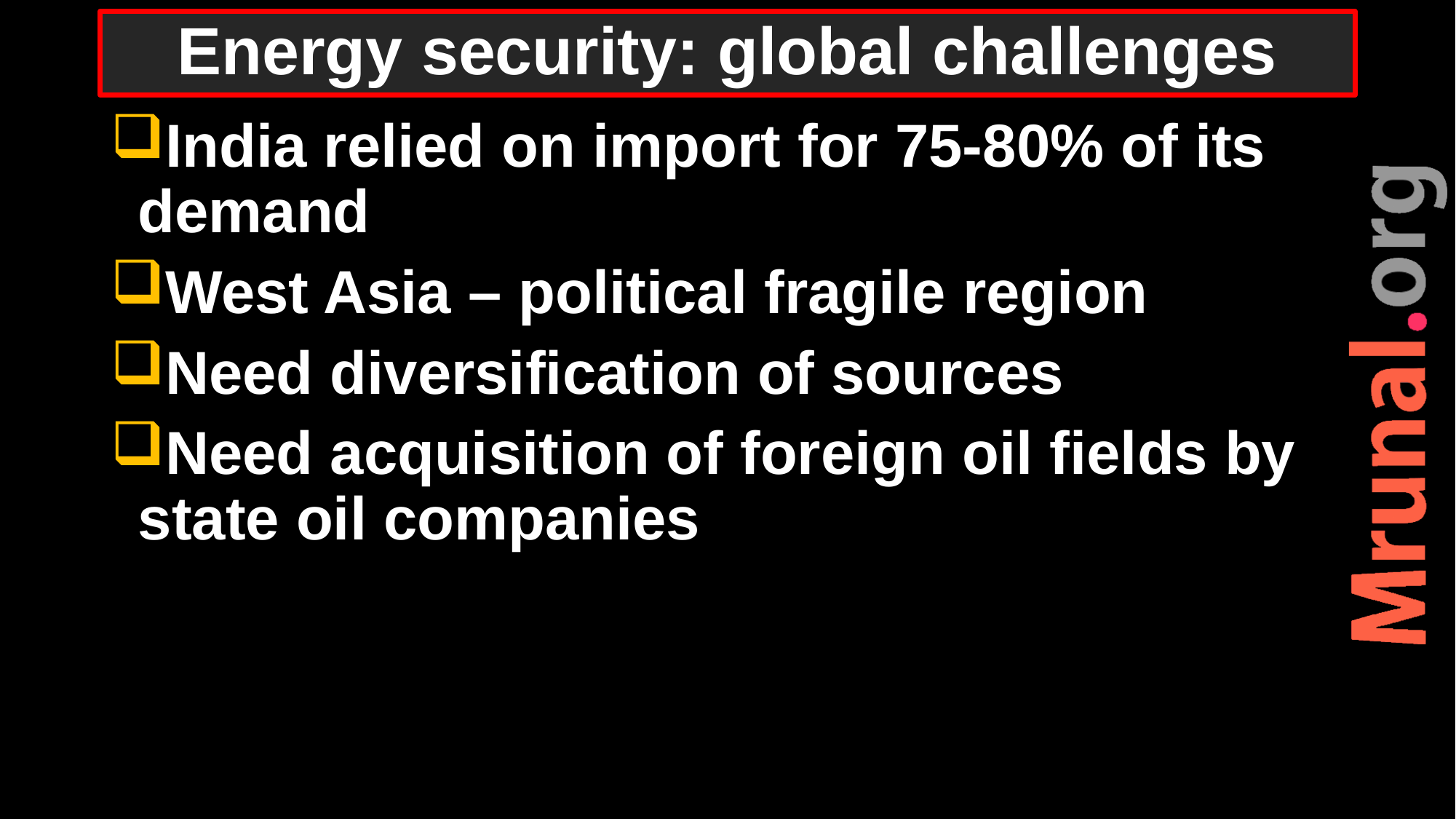

# Energy security: global challenges
India relied on import for 75-80% of its demand
West Asia – political fragile region
Need diversification of sources
Need acquisition of foreign oil fields by state oil companies